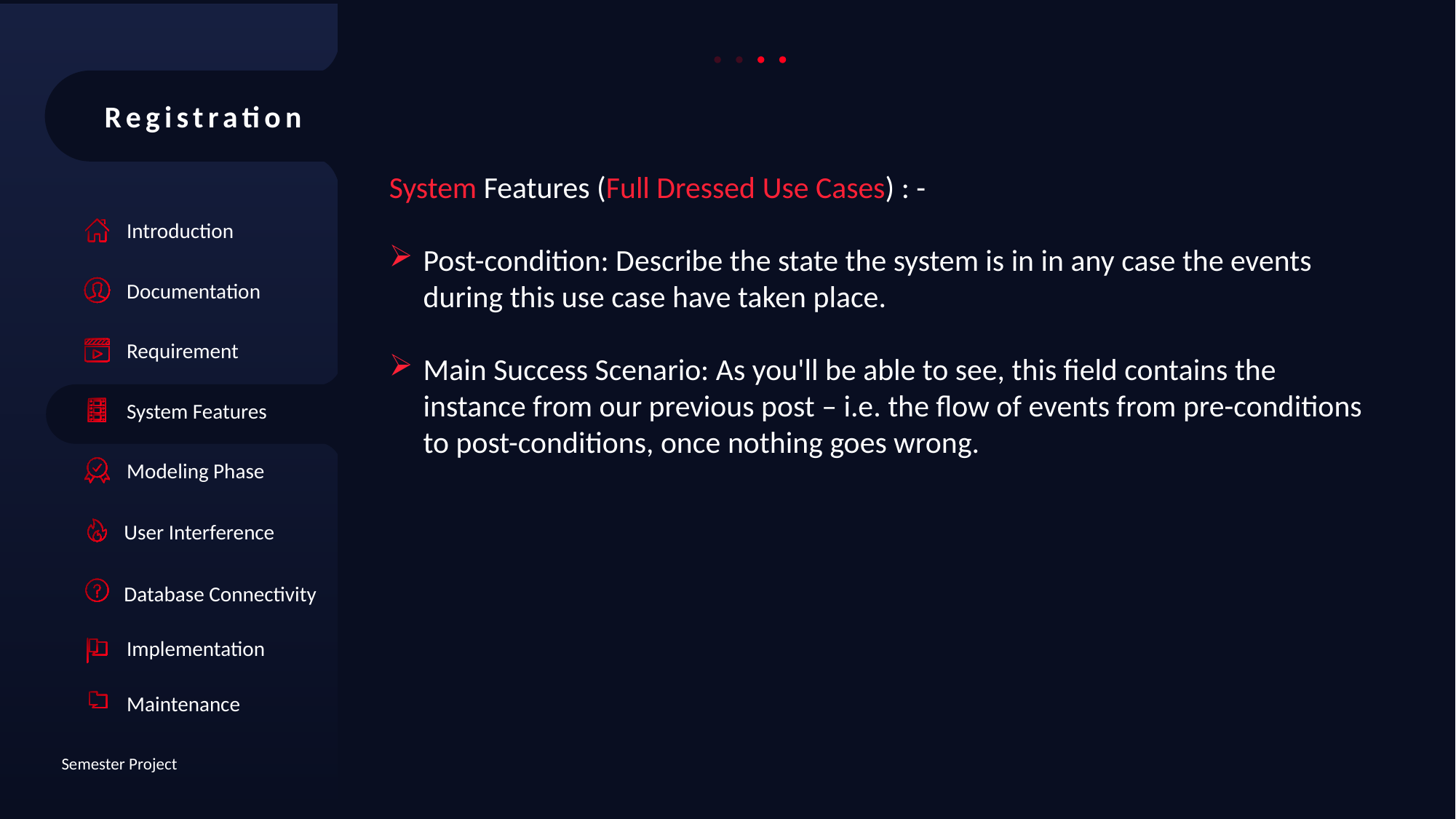

Registration
System Features (Full Dressed Use Cases) : -

Post-condition: Describe the state the system is in in any case the events during this use case have taken place.

Main Success Scenario: As you'll be able to see, this field contains the instance from our previous post – i.e. the flow of events from pre-conditions to post-conditions, once nothing goes wrong.
Introduction

Documentation

Requirement

System Features

Modeling Phase

User Interference

Database Connectivity
Implementation

Maintenance

Semester Project